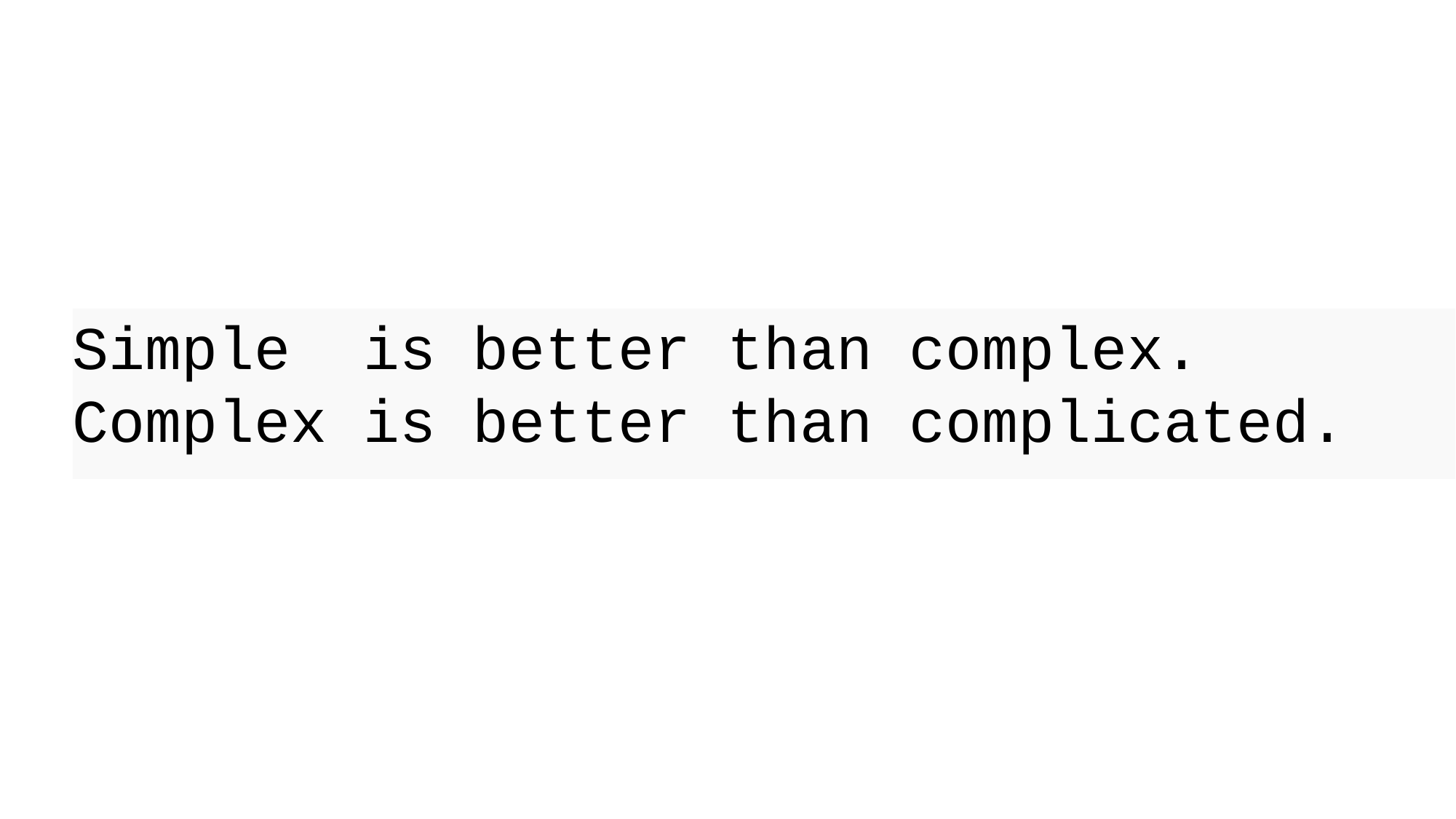

# Simple  is better than complex. Complex is better than complicated.